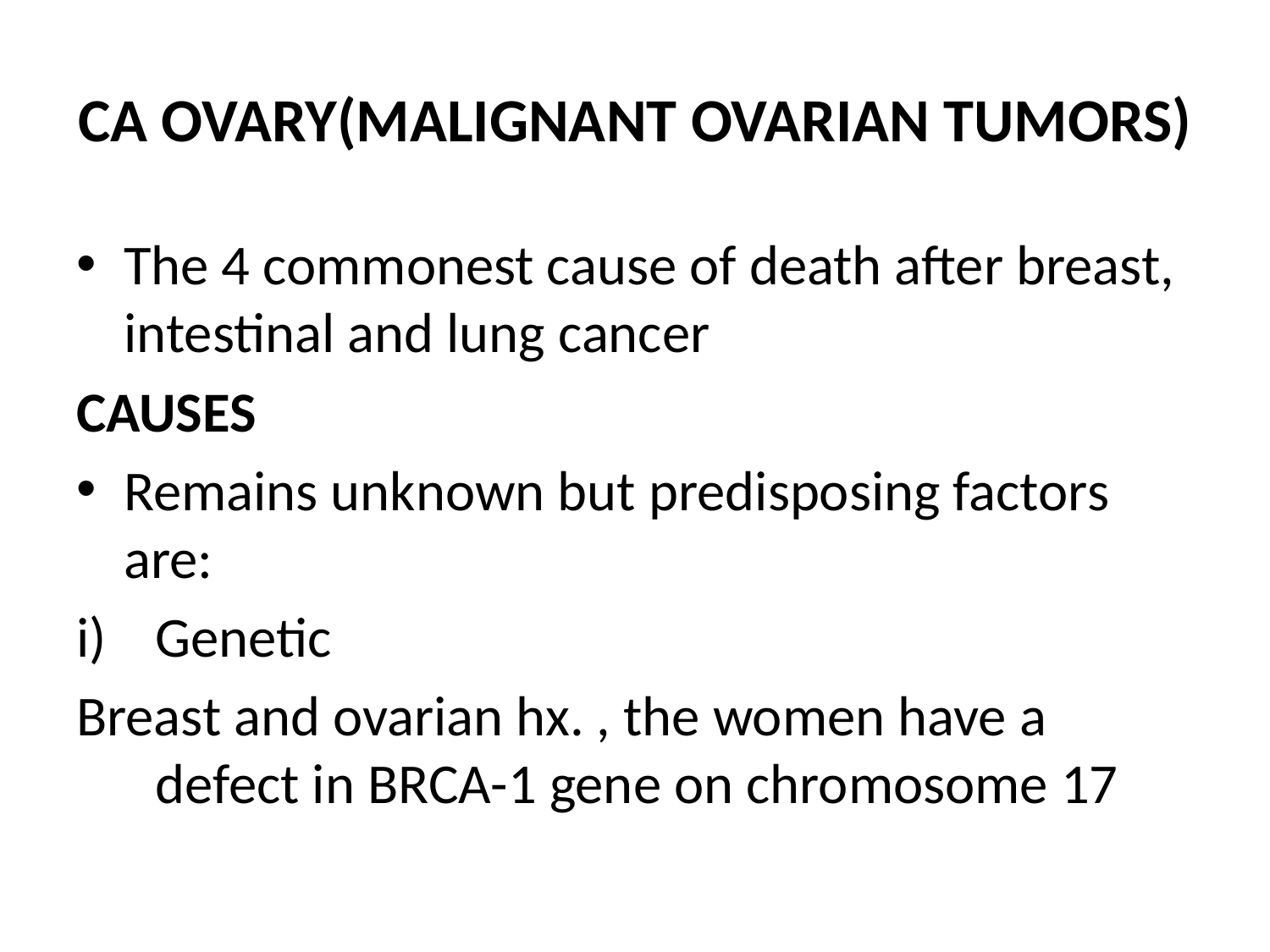

# CA OVARY(MALIGNANT OVARIAN TUMORS)
The 4 commonest cause of death after breast, intestinal and lung cancer
CAUSES
Remains unknown but predisposing factors are:
Genetic
Breast and ovarian hx. , the women have a defect in BRCA-1 gene on chromosome 17